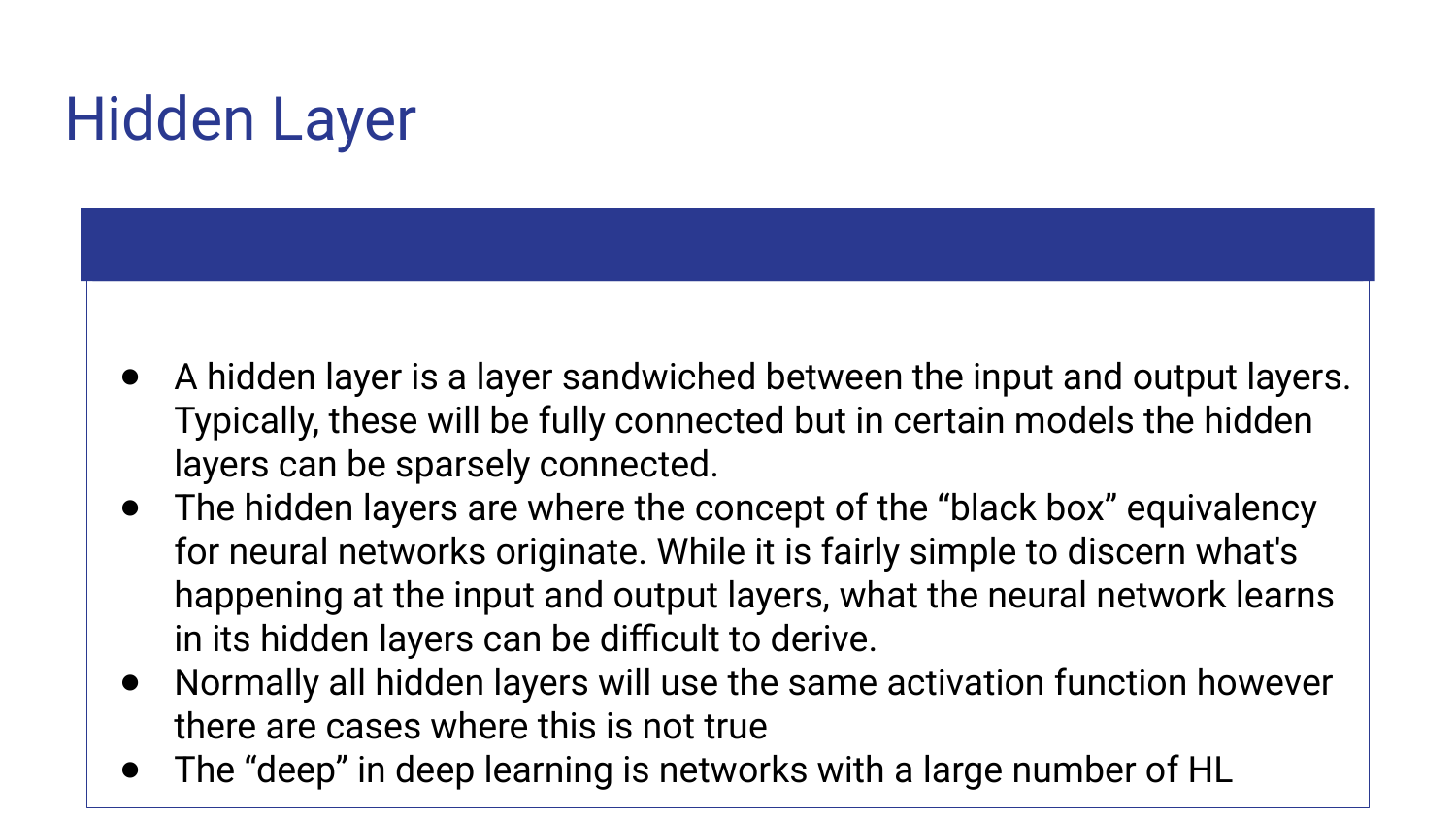

# Hidden Layer

A hidden layer is a layer sandwiched between the input and output layers. Typically, these will be fully connected but in certain models the hidden layers can be sparsely connected.
The hidden layers are where the concept of the “black box” equivalency for neural networks originate. While it is fairly simple to discern what's happening at the input and output layers, what the neural network learns in its hidden layers can be difficult to derive.
Normally all hidden layers will use the same activation function however there are cases where this is not true
The “deep” in deep learning is networks with a large number of HL